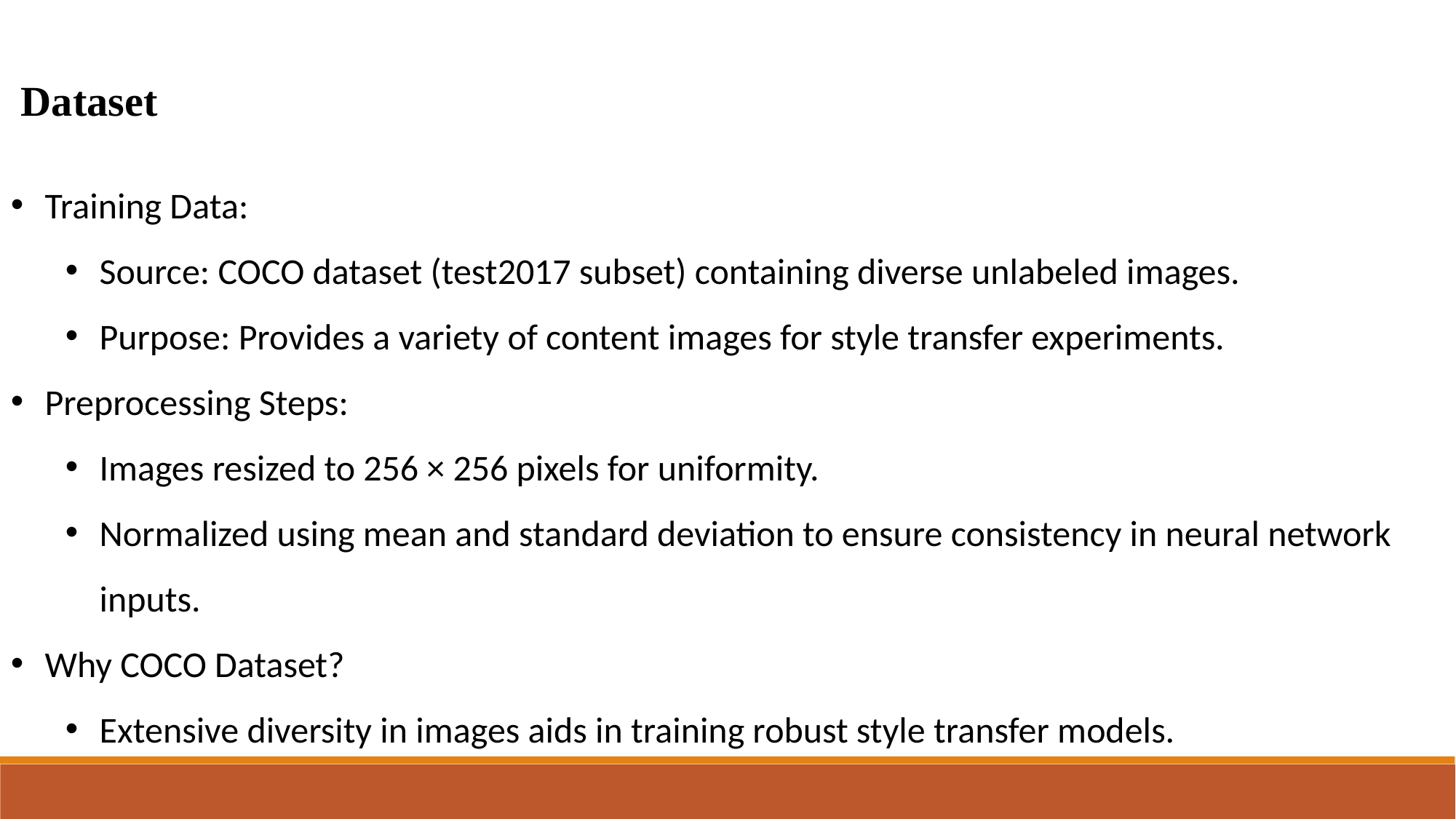

Dataset
Training Data:
Source: COCO dataset (test2017 subset) containing diverse unlabeled images.
Purpose: Provides a variety of content images for style transfer experiments.
Preprocessing Steps:
Images resized to 256 × 256 pixels for uniformity.
Normalized using mean and standard deviation to ensure consistency in neural network inputs.
Why COCO Dataset?
Extensive diversity in images aids in training robust style transfer models.